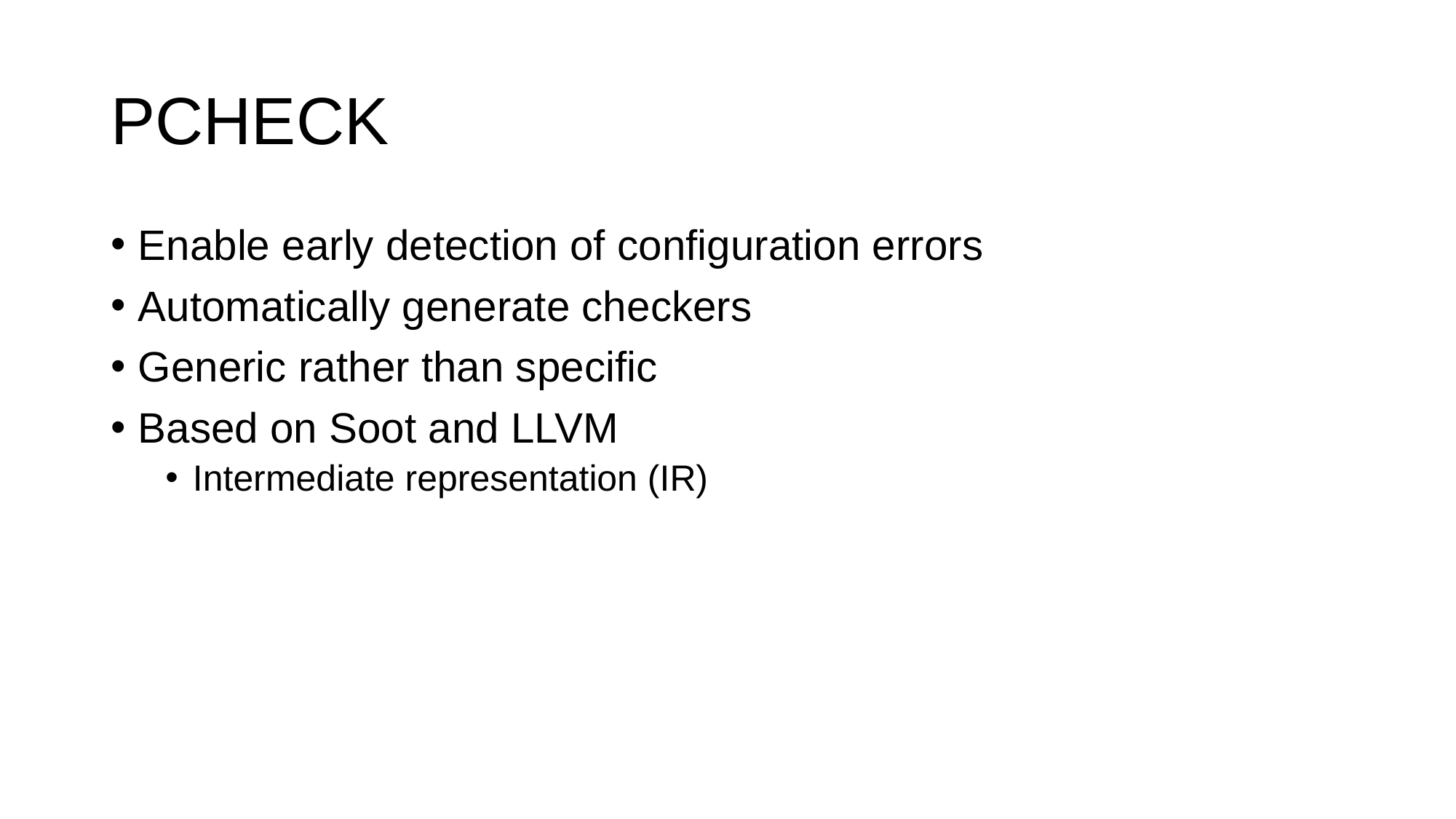

# PCHECK
Enable early detection of configuration errors
Automatically generate checkers
Generic rather than specific
Based on Soot and LLVM
Intermediate representation (IR)